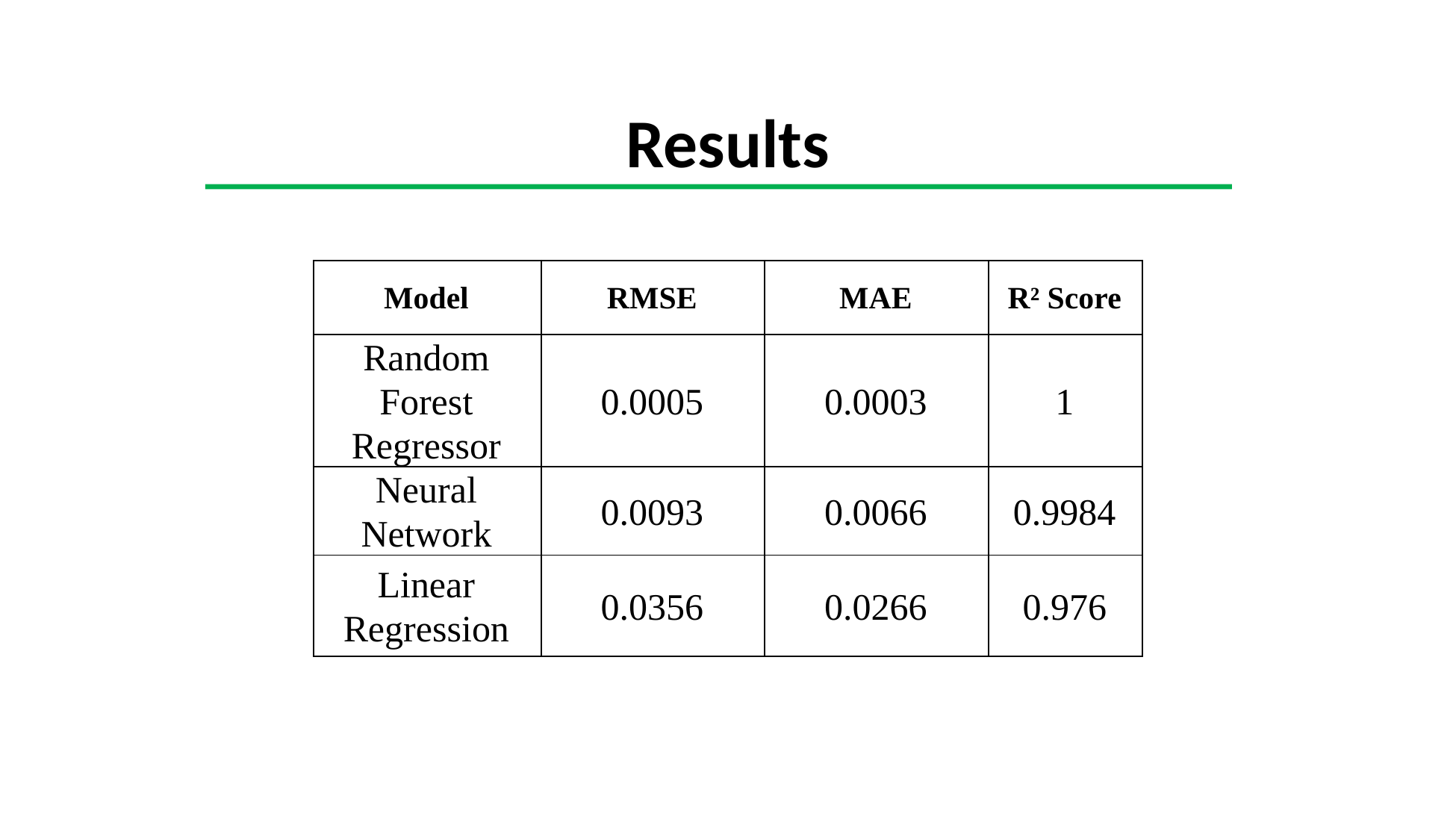

Results
| Model | RMSE | MAE | R² Score |
| --- | --- | --- | --- |
| Random Forest Regressor | 0.0005 | 0.0003 | 1 |
| Neural Network | 0.0093 | 0.0066 | 0.9984 |
| Linear Regression | 0.0356 | 0.0266 | 0.976 |